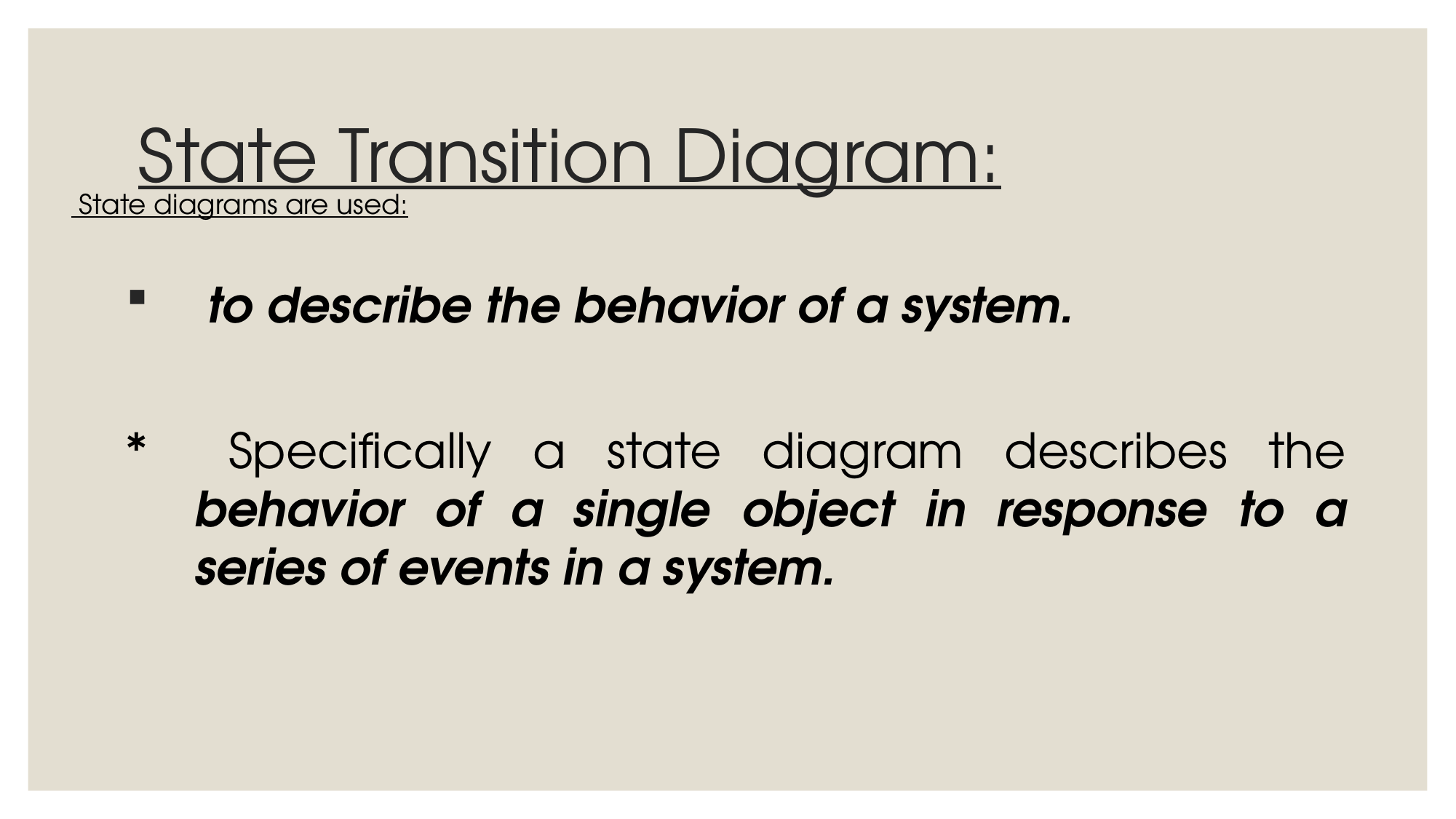

# State Transition Diagram:
 State diagrams are used:

 to describe the behavior of a system.

*  Specifically a state diagram describes the behavior of a single object in response to a series of events in a system.